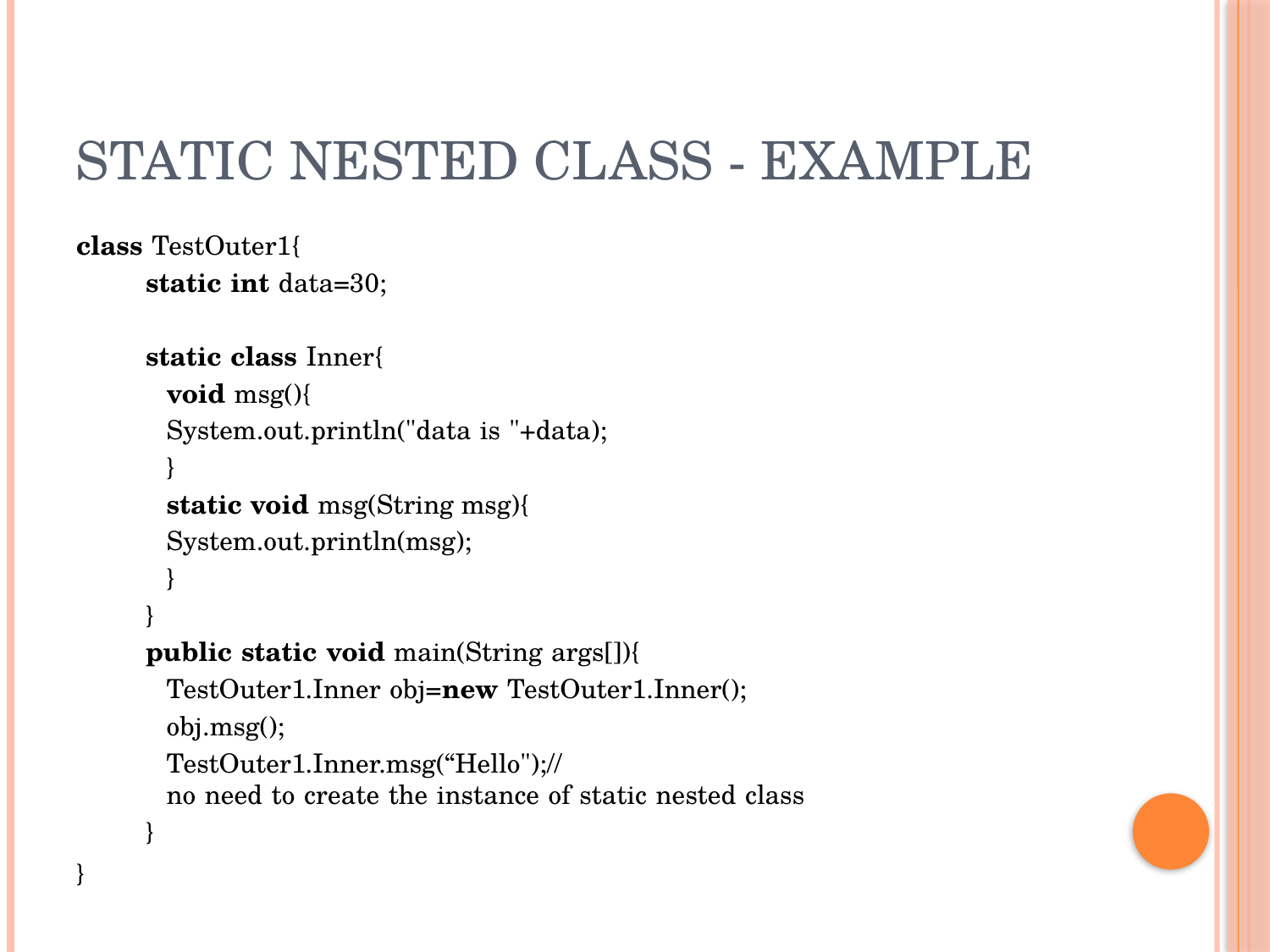

# Static Nested Class - Example
class TestOuter1{
  static int data=30;

  static class Inner{
   	void msg(){
		System.out.println("data is "+data);
	}
 	static void msg(String msg){
		System.out.println(msg);
	}
  }
  public static void main(String args[]){
	TestOuter1.Inner obj=new TestOuter1.Inner();
	obj.msg();
	TestOuter1.Inner.msg(“Hello");//no need to create the instance of static nested class
  }
}